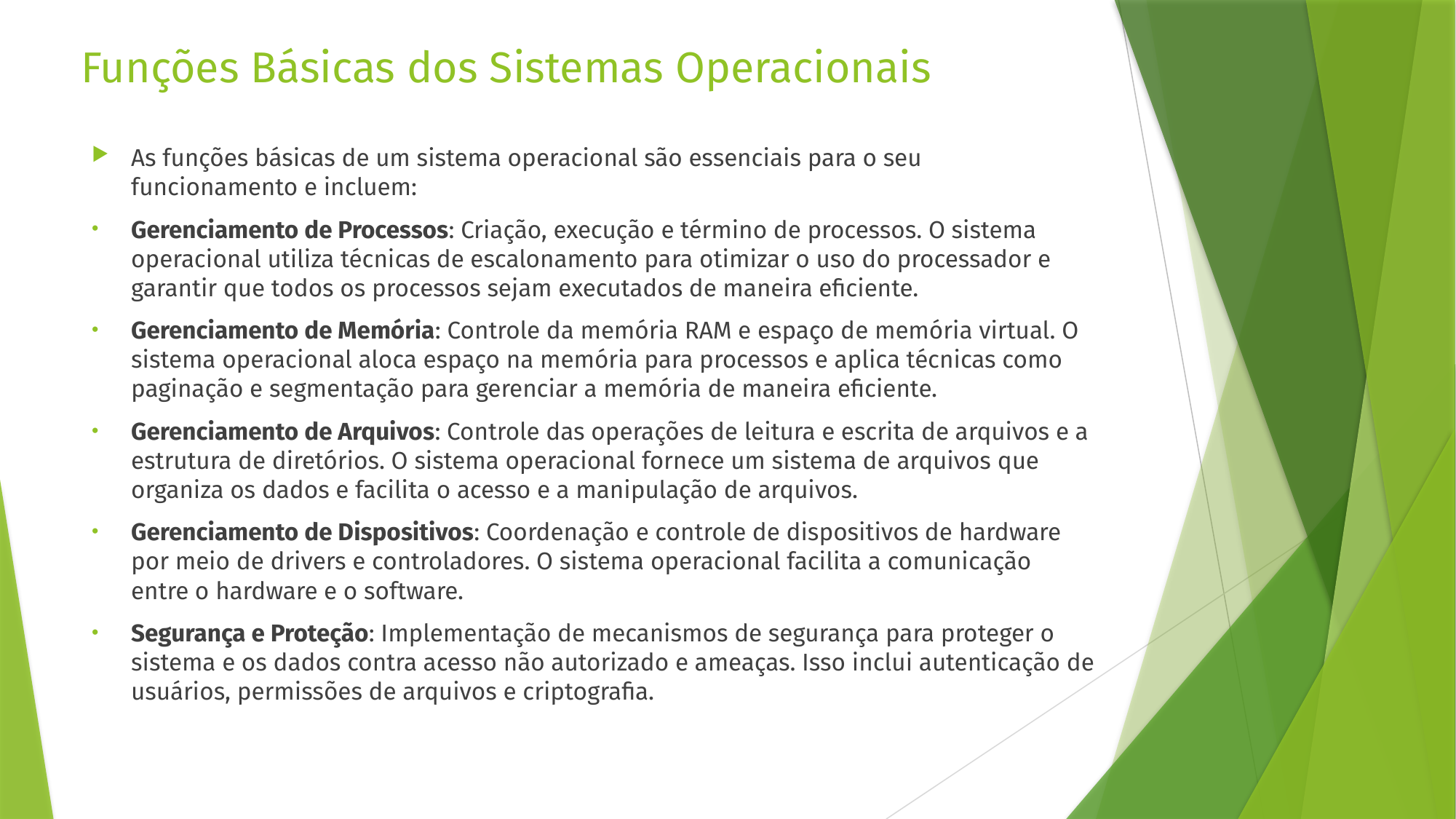

# Funções Básicas dos Sistemas Operacionais
As funções básicas de um sistema operacional são essenciais para o seu funcionamento e incluem:
Gerenciamento de Processos: Criação, execução e término de processos. O sistema operacional utiliza técnicas de escalonamento para otimizar o uso do processador e garantir que todos os processos sejam executados de maneira eficiente.
Gerenciamento de Memória: Controle da memória RAM e espaço de memória virtual. O sistema operacional aloca espaço na memória para processos e aplica técnicas como paginação e segmentação para gerenciar a memória de maneira eficiente.
Gerenciamento de Arquivos: Controle das operações de leitura e escrita de arquivos e a estrutura de diretórios. O sistema operacional fornece um sistema de arquivos que organiza os dados e facilita o acesso e a manipulação de arquivos.
Gerenciamento de Dispositivos: Coordenação e controle de dispositivos de hardware por meio de drivers e controladores. O sistema operacional facilita a comunicação entre o hardware e o software.
Segurança e Proteção: Implementação de mecanismos de segurança para proteger o sistema e os dados contra acesso não autorizado e ameaças. Isso inclui autenticação de usuários, permissões de arquivos e criptografia.